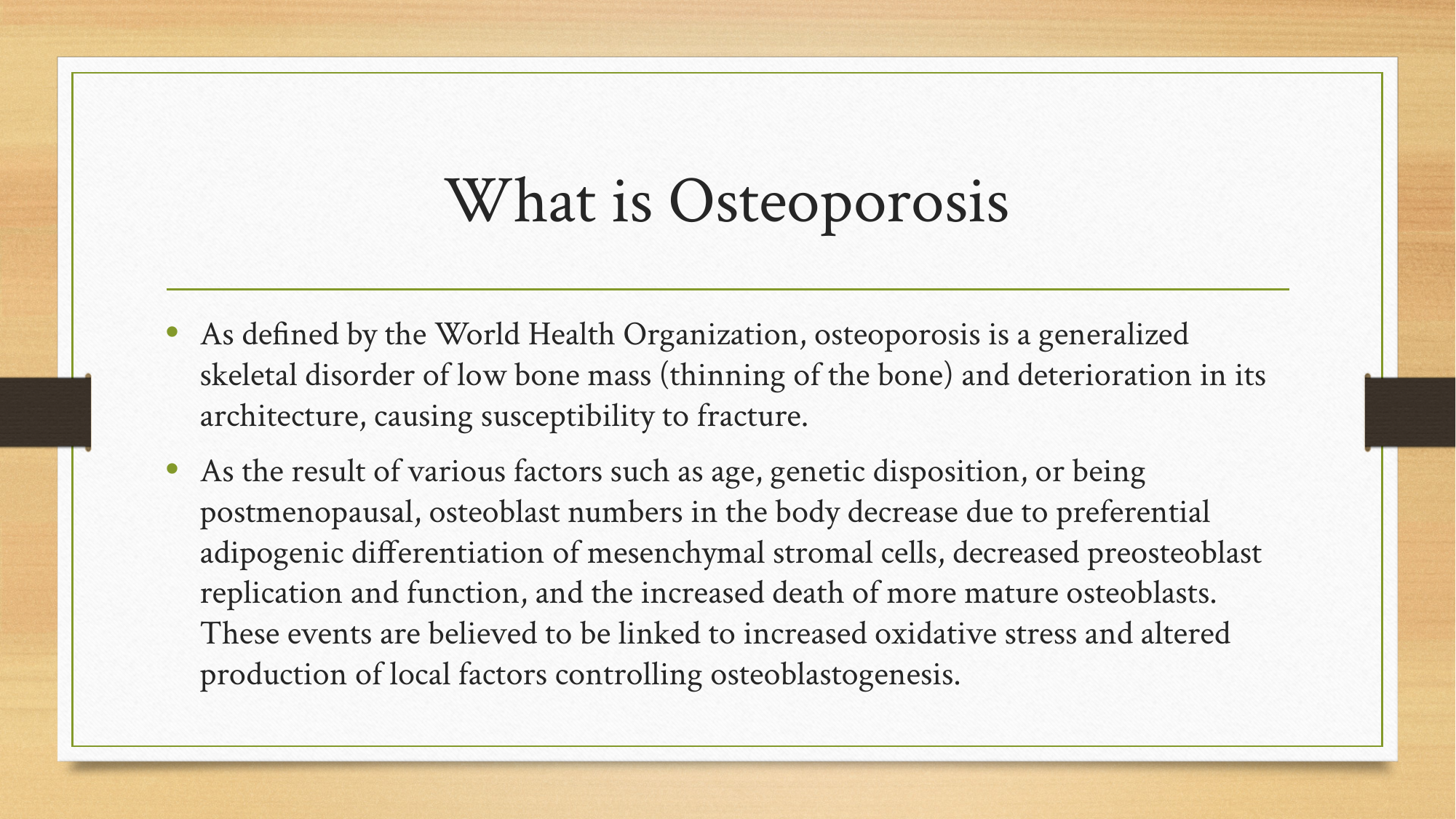

# What is Osteoporosis
As defined by the World Health Organization, osteoporosis is a generalized skeletal disorder of low bone mass (thinning of the bone) and deterioration in its architecture, causing susceptibility to fracture.
As the result of various factors such as age, genetic disposition, or being postmenopausal, osteoblast numbers in the body decrease due to preferential adipogenic differentiation of mesenchymal stromal cells, decreased preosteoblast replication and function, and the increased death of more mature osteoblasts. These events are believed to be linked to increased oxidative stress and altered production of local factors controlling osteoblastogenesis.